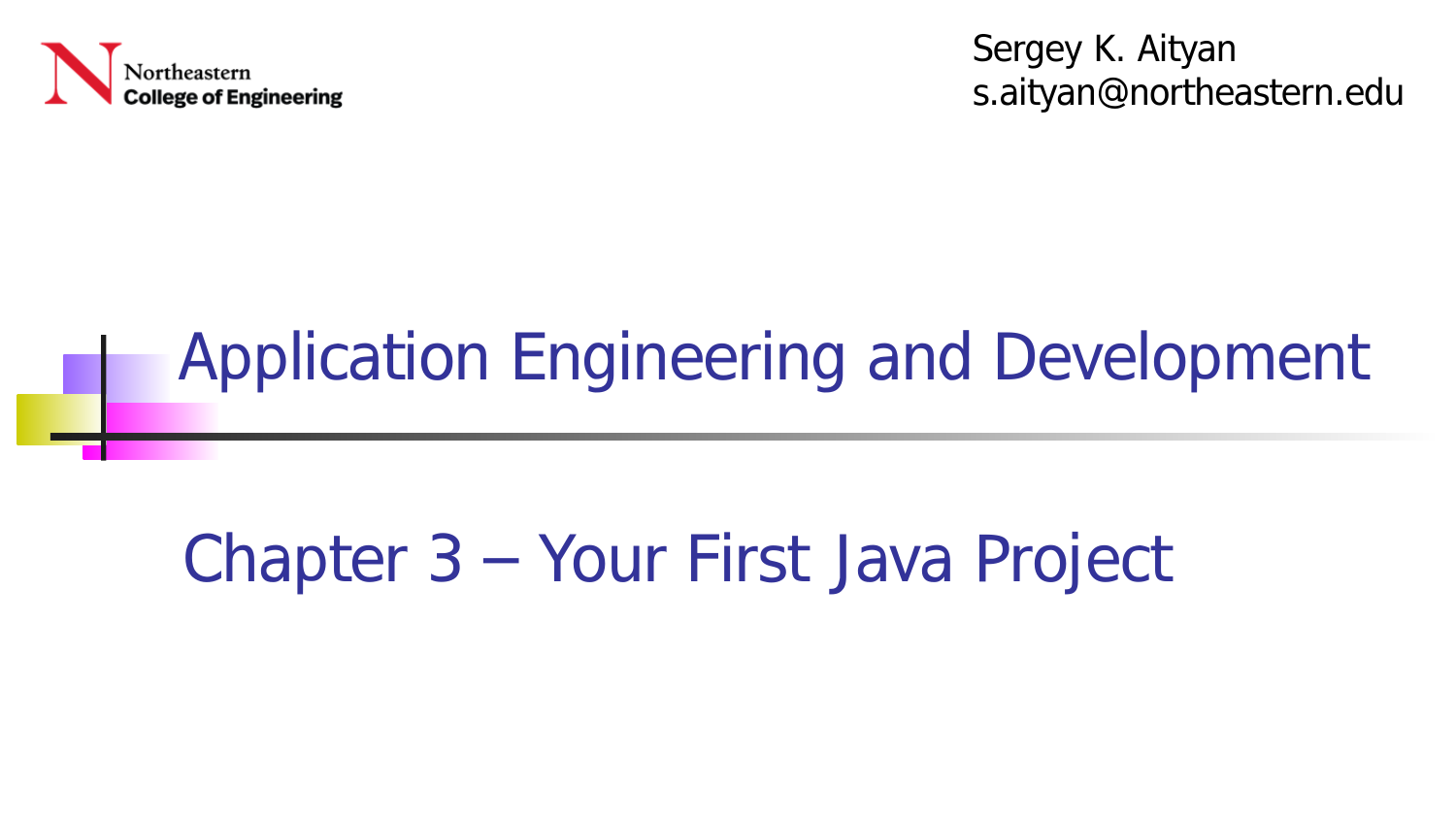

# Chapter 3 – Your First Java Project